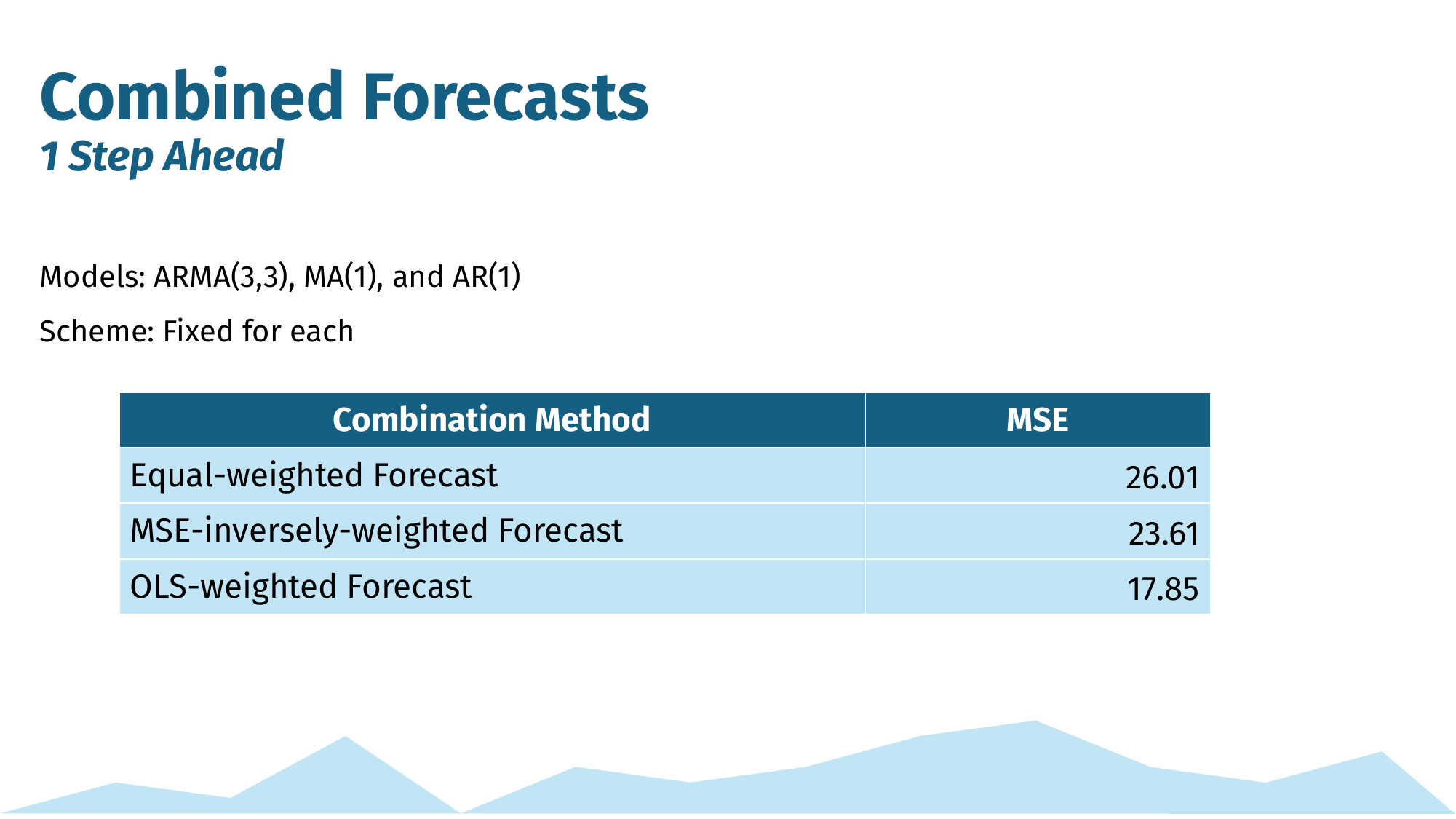

Combined Forecasts
1 Step Ahead

Models: ARMA(3,3), MA(1), and AR(1)
Scheme: Fixed for each
| Combination Method | MSE |
| --- | --- |
| Equal-weighted Forecast | 26.01 |
| MSE-inversely-weighted Forecast | 23.61 |
| OLS-weighted Forecast | 17.85 |